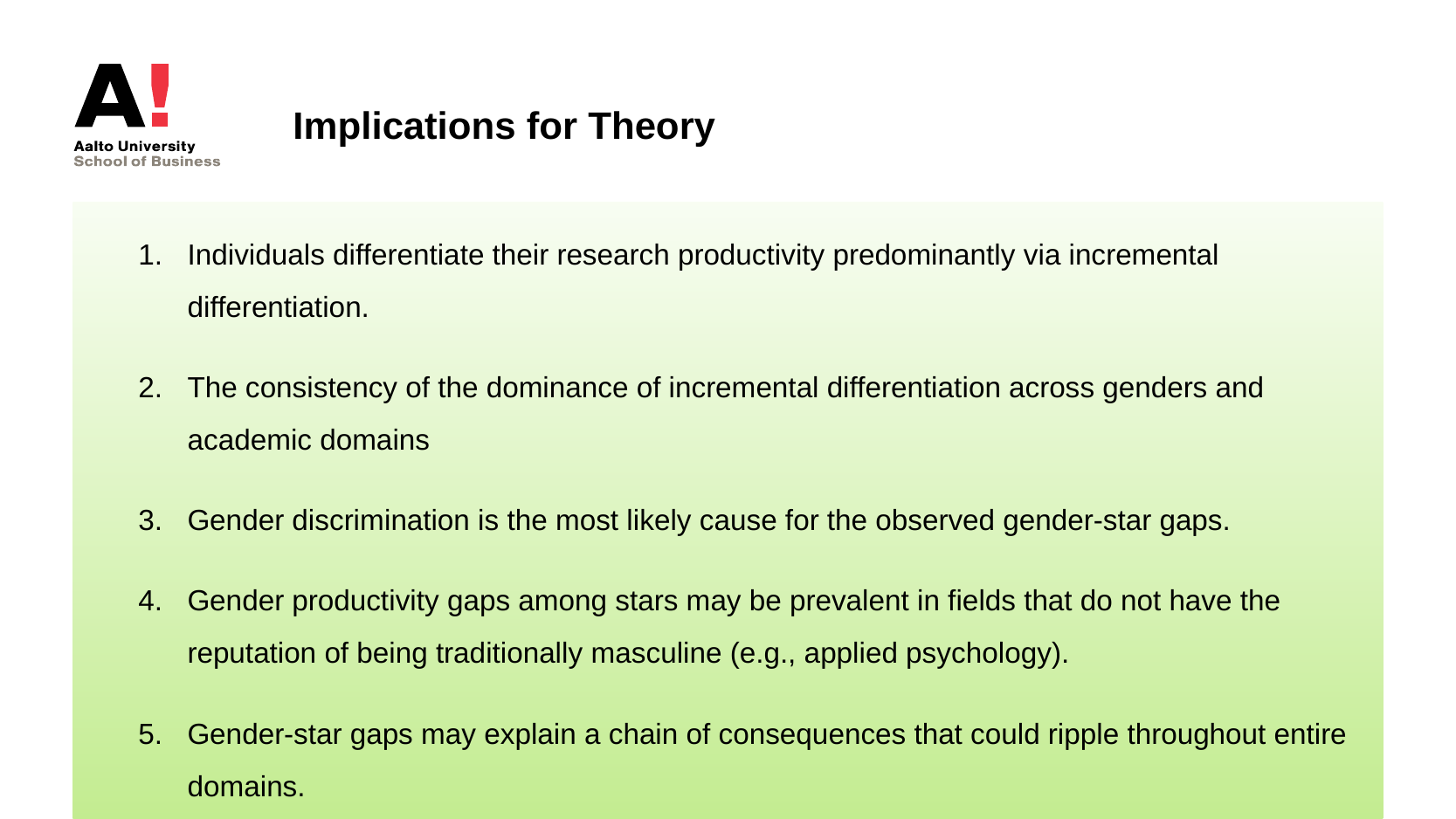

Implications for Theory
Individuals differentiate their research productivity predominantly via incremental differentiation.

The consistency of the dominance of incremental differentiation across genders and academic domains

Gender discrimination is the most likely cause for the observed gender-star gaps.

Gender productivity gaps among stars may be prevalent in fields that do not have the reputation of being traditionally masculine (e.g., applied psychology).

Gender-star gaps may explain a chain of consequences that could ripple throughout entire domains.